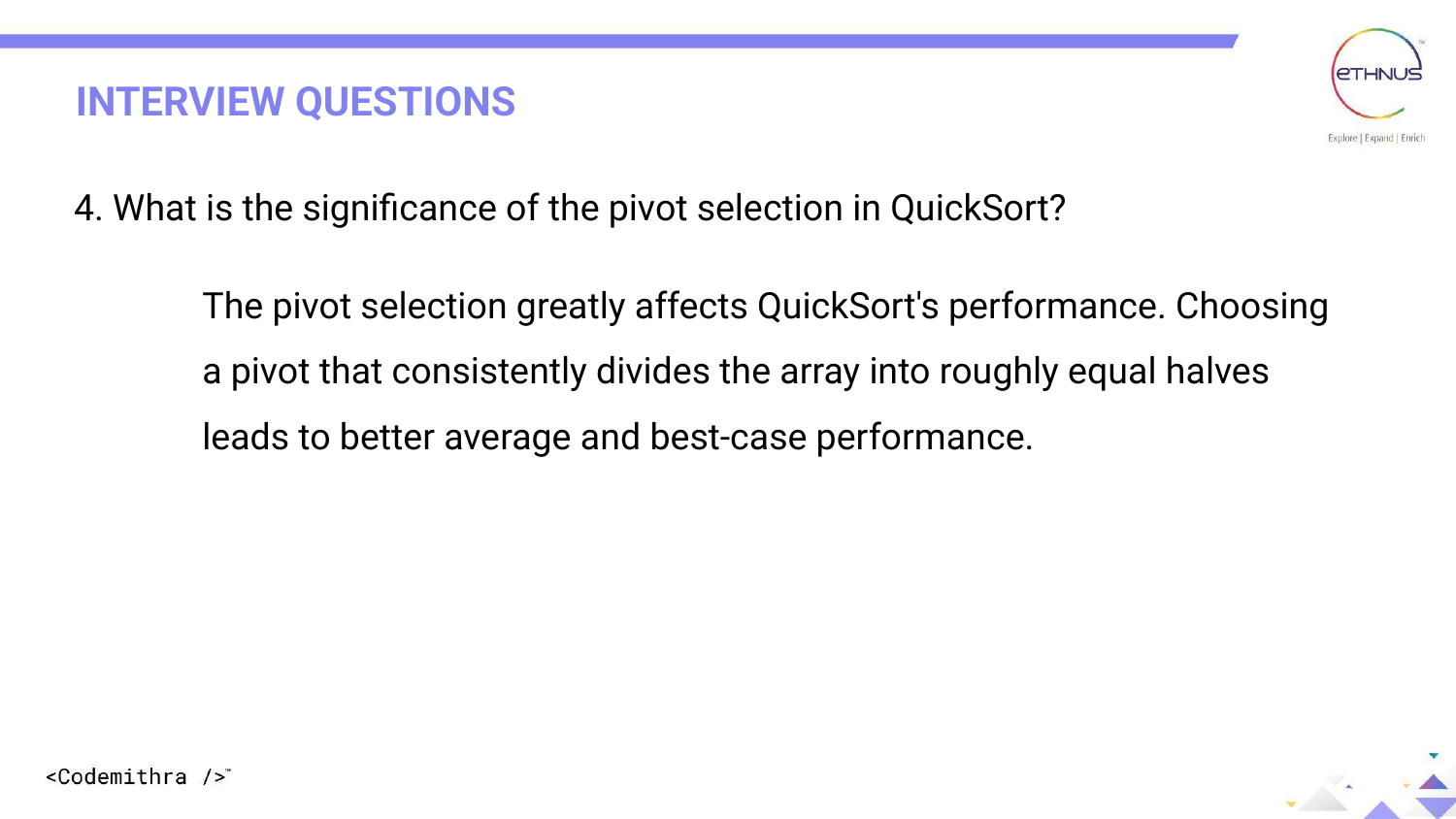

INTERVIEW QUESTIONS
4. What is the significance of the pivot selection in QuickSort?

The pivot selection greatly affects QuickSort's performance. Choosing a pivot that consistently divides the array into roughly equal halves leads to better average and best-case performance.